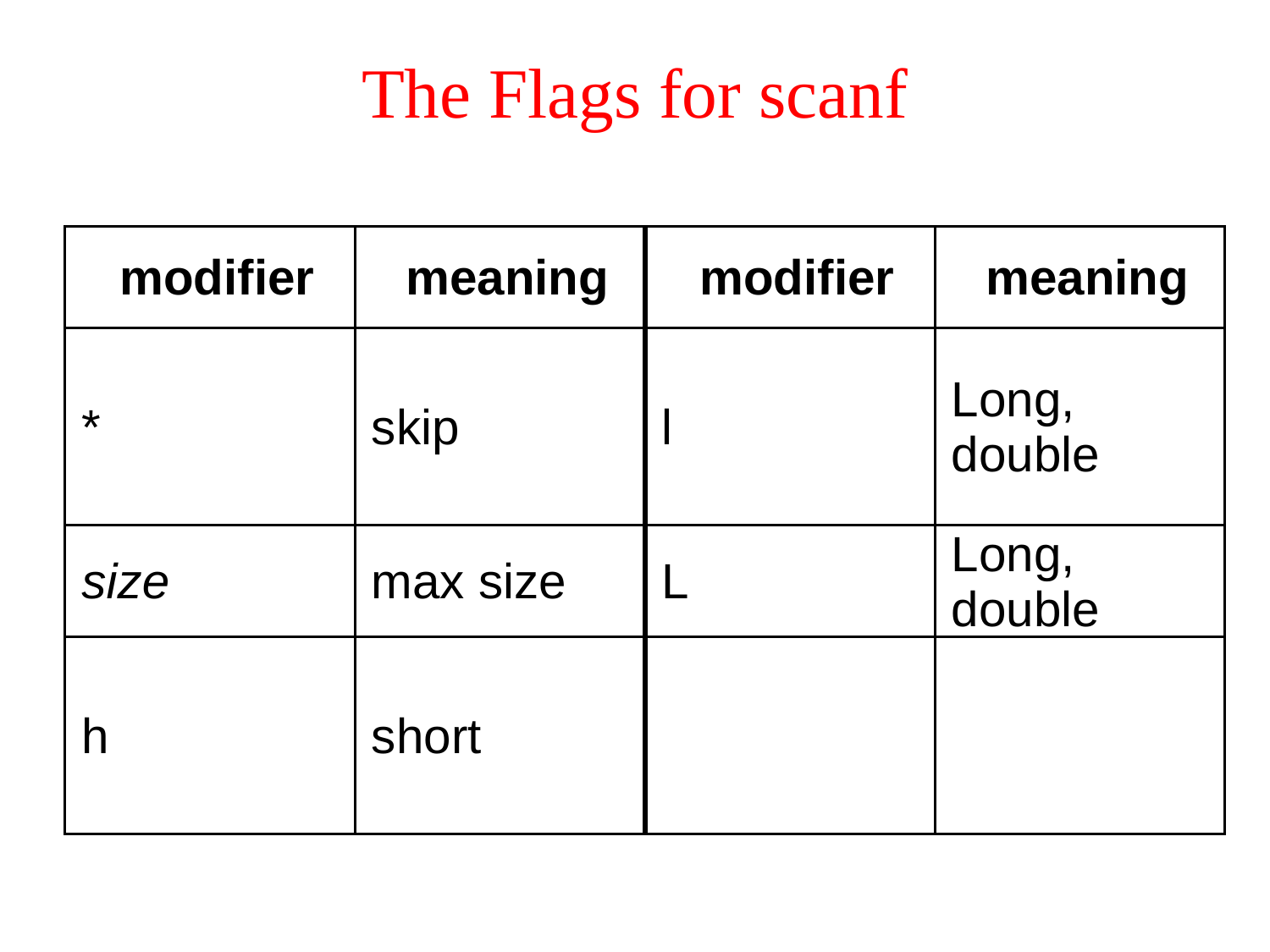

# The Flags for scanf
| modifier | meaning | modifier | meaning |
| --- | --- | --- | --- |
| \* | skip | l | Long, double |
| size | max size | L | Long, double |
| h | short |  |  |